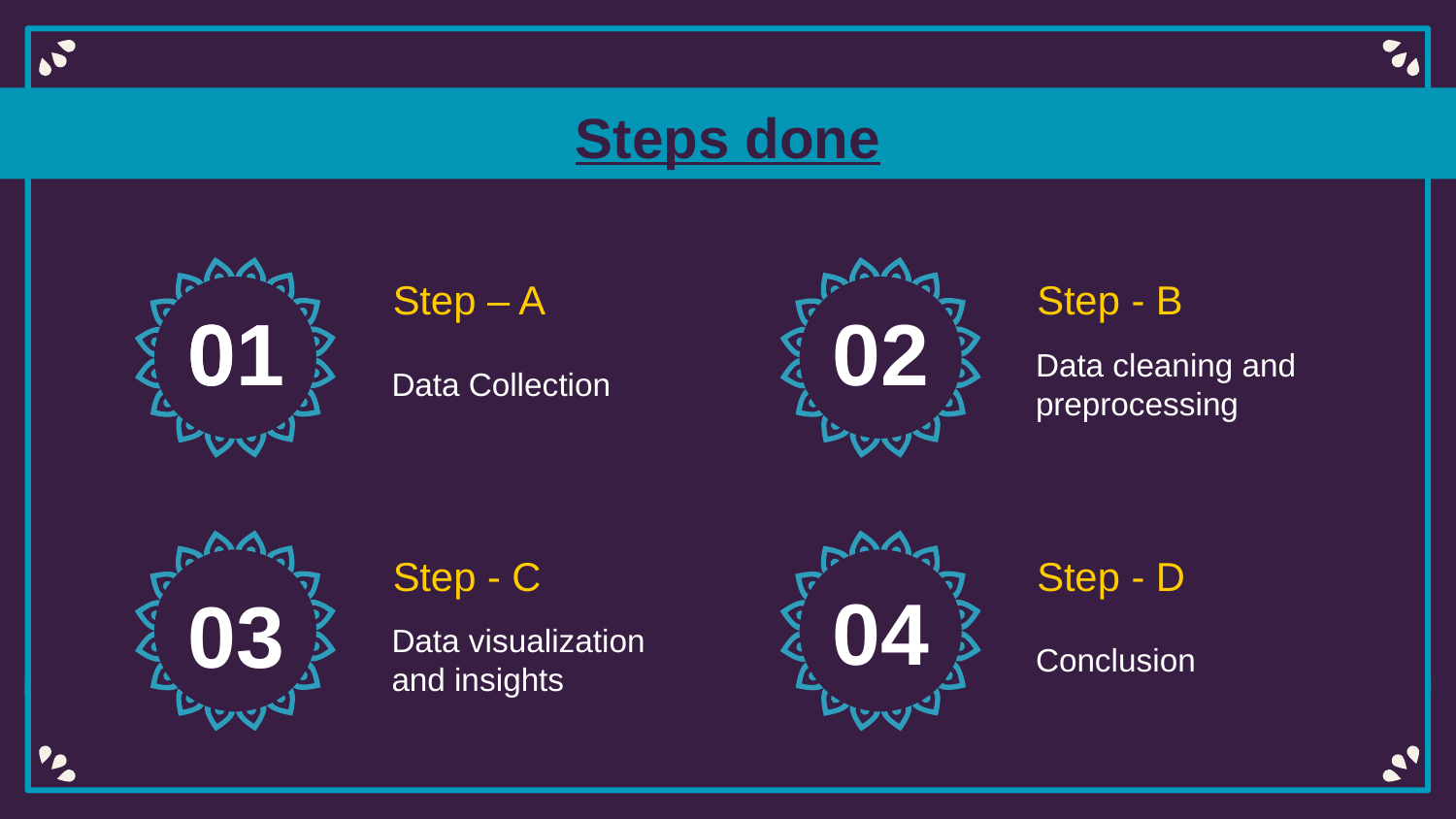

Steps done

Step – A
Step - B
# 01
01
02
Data Collection
Data cleaning and preprocessing

Step - C
Step - D
04
03
Data visualization and insights
Conclusion